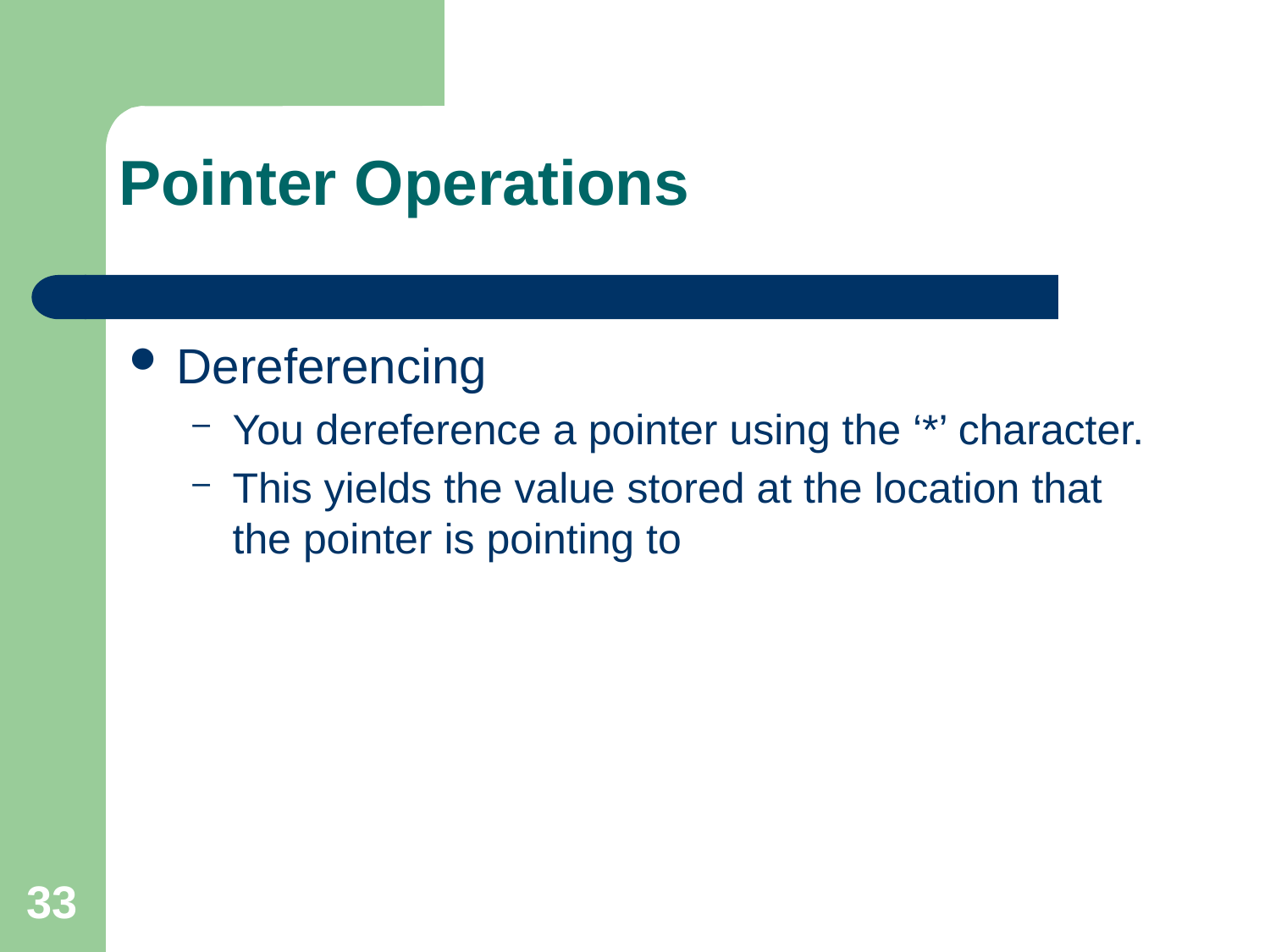

# Pointer Operations
Dereferencing
You dereference a pointer using the ‘*’ character.
This yields the value stored at the location that the pointer is pointing to
33